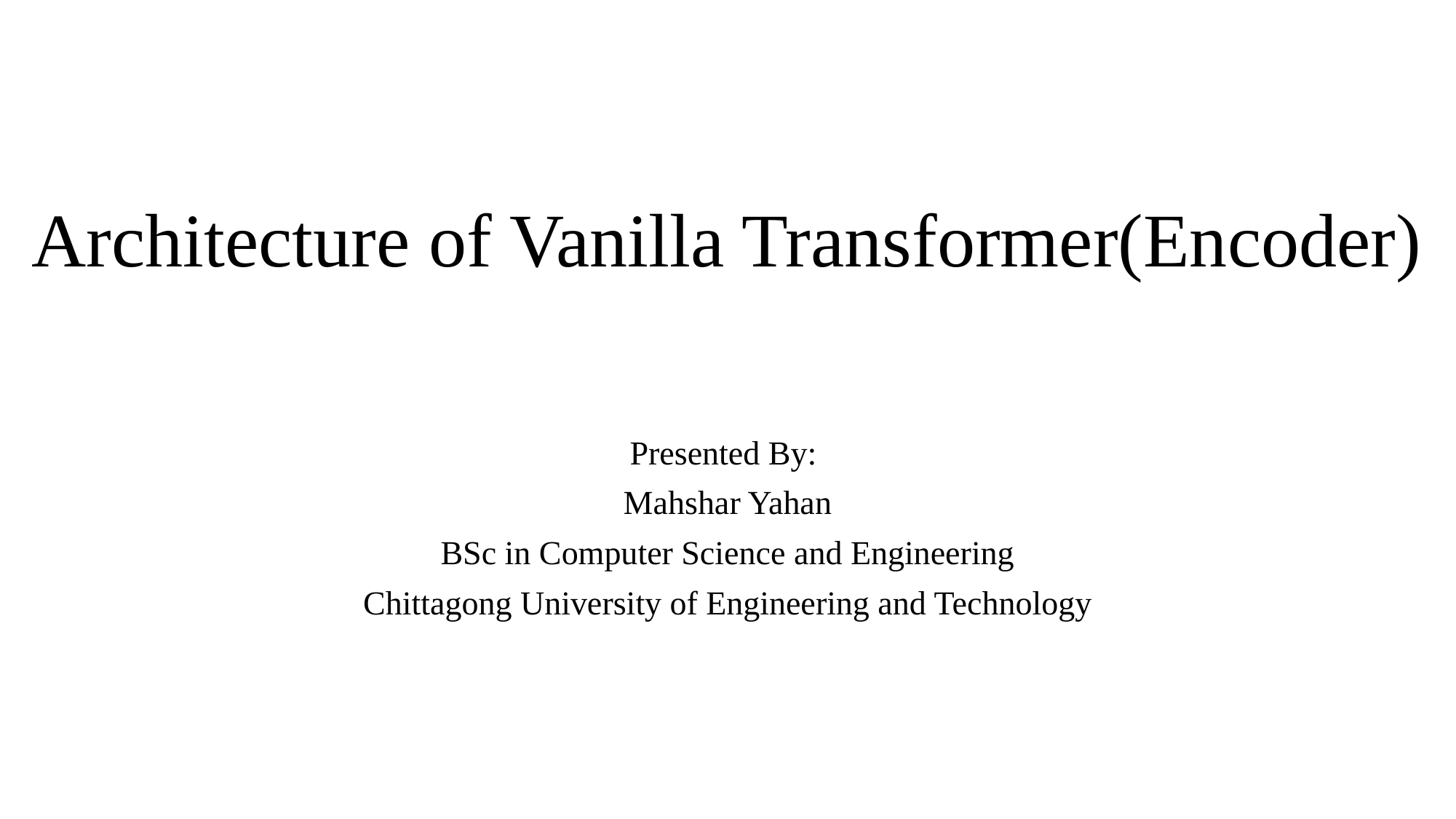

# Architecture of Vanilla Transformer(Encoder)
Presented By:
Mahshar Yahan
BSc in Computer Science and Engineering
Chittagong University of Engineering and Technology